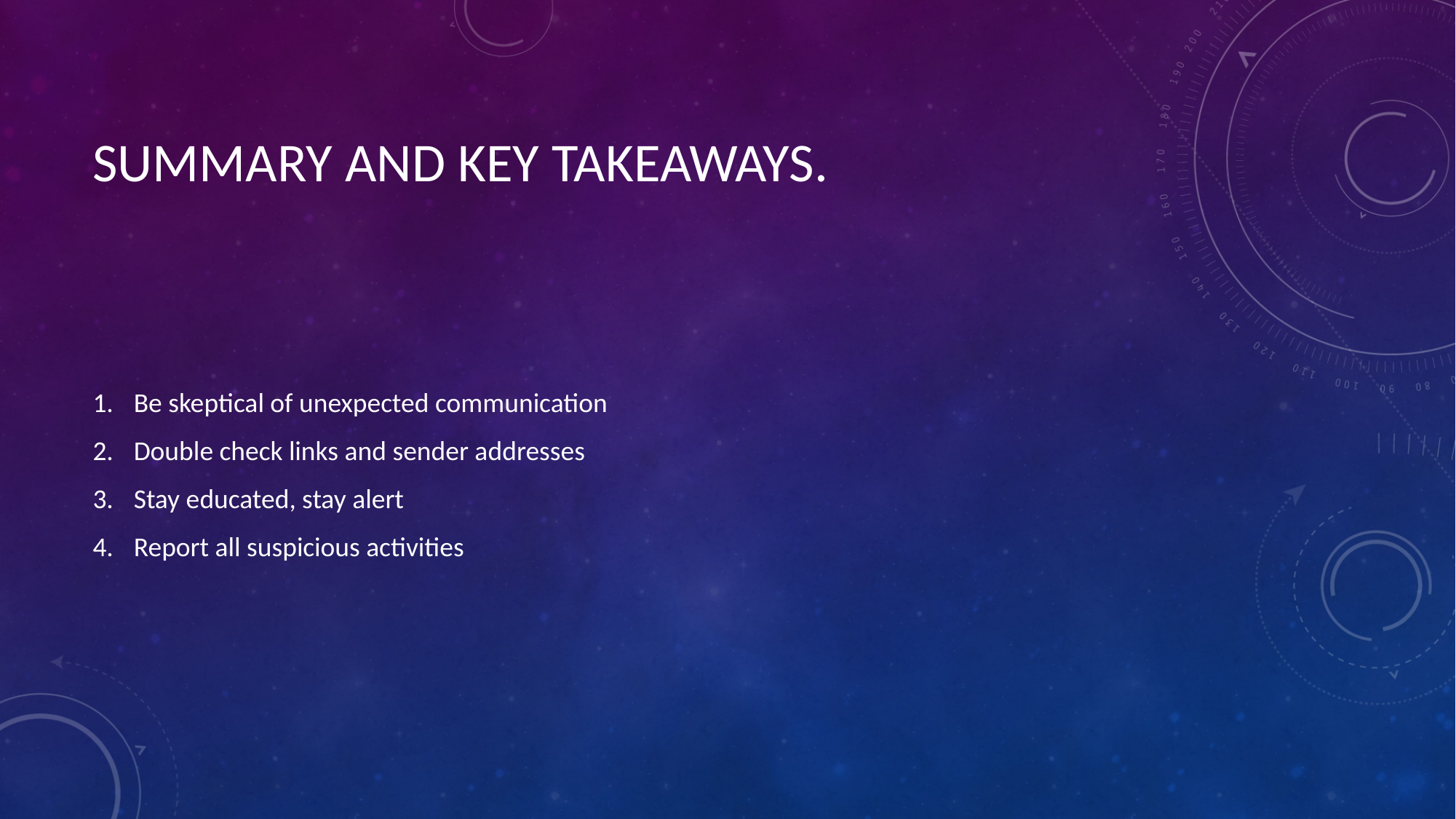

# Summary and key takeawayS.
Be skeptical of unexpected communication
Double check links and sender addresses
Stay educated, stay alert
Report all suspicious activities